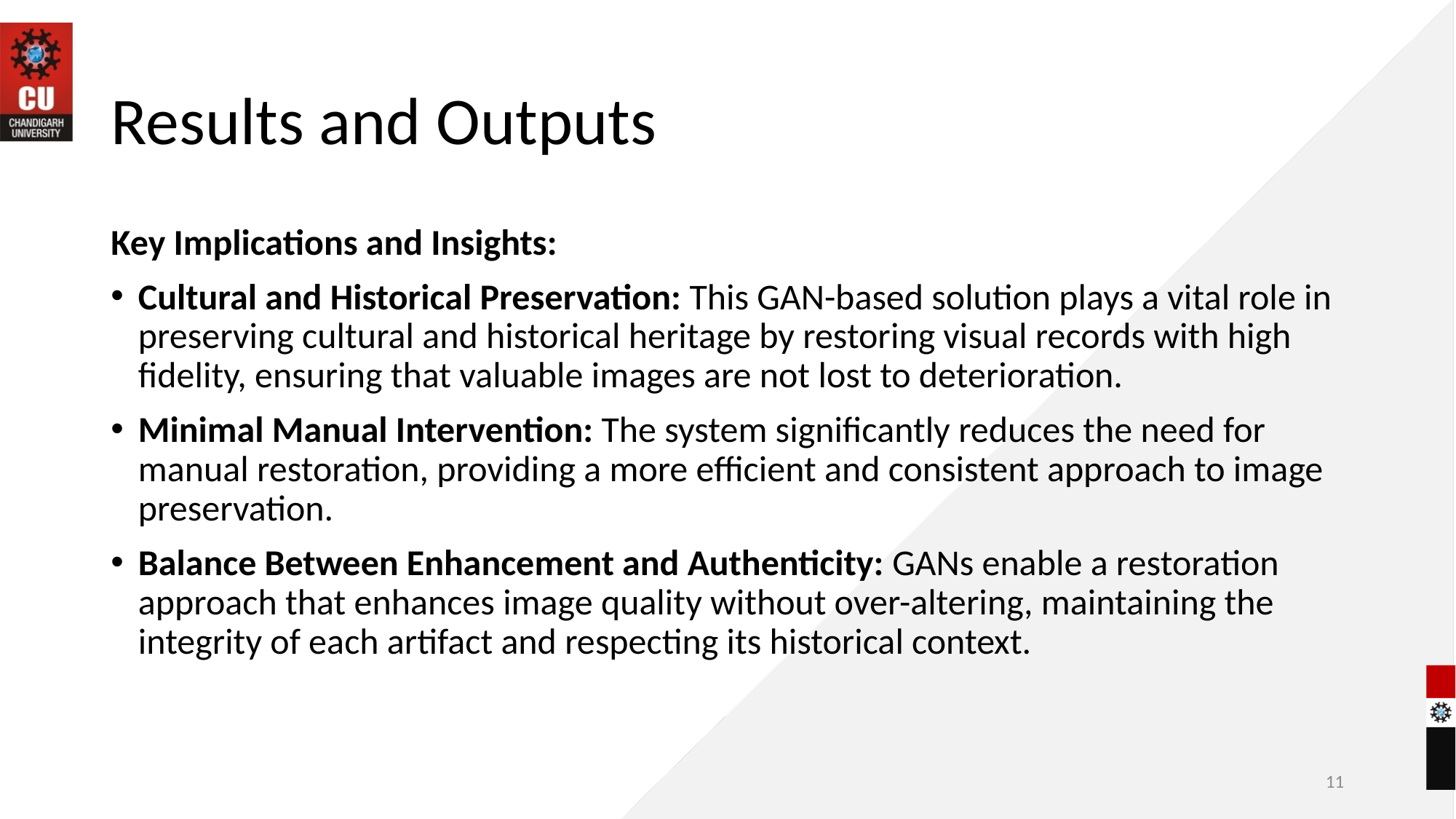

# Results and Outputs
Key Implications and Insights:
Cultural and Historical Preservation: This GAN-based solution plays a vital role in preserving cultural and historical heritage by restoring visual records with high fidelity, ensuring that valuable images are not lost to deterioration.
Minimal Manual Intervention: The system significantly reduces the need for manual restoration, providing a more efficient and consistent approach to image preservation.
Balance Between Enhancement and Authenticity: GANs enable a restoration approach that enhances image quality without over-altering, maintaining the integrity of each artifact and respecting its historical context.
11